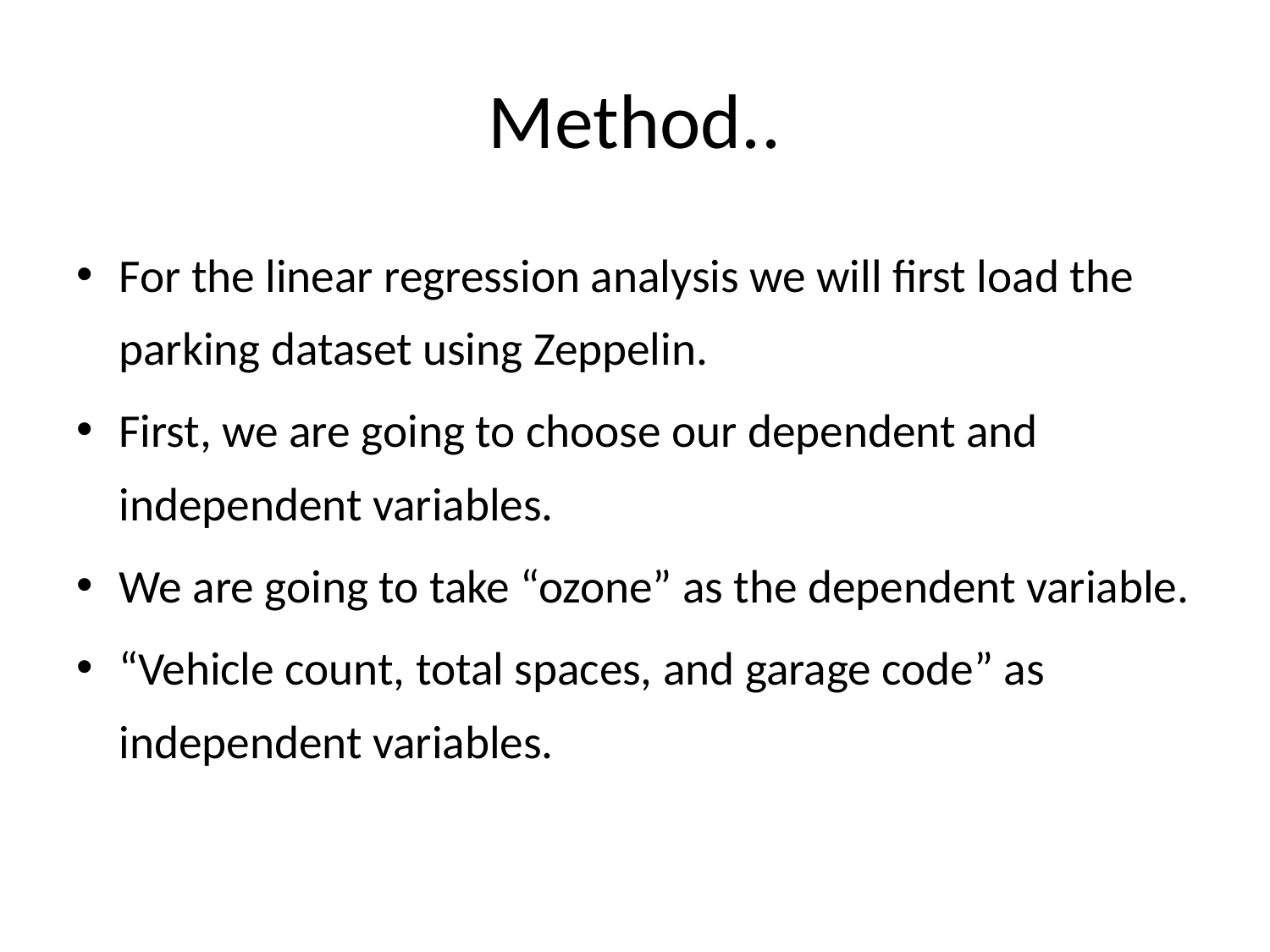

# Method..
For the linear regression analysis we will first load the parking dataset using Zeppelin.
First, we are going to choose our dependent and independent variables.
We are going to take “ozone” as the dependent variable.
“Vehicle count, total spaces, and garage code” as independent variables.